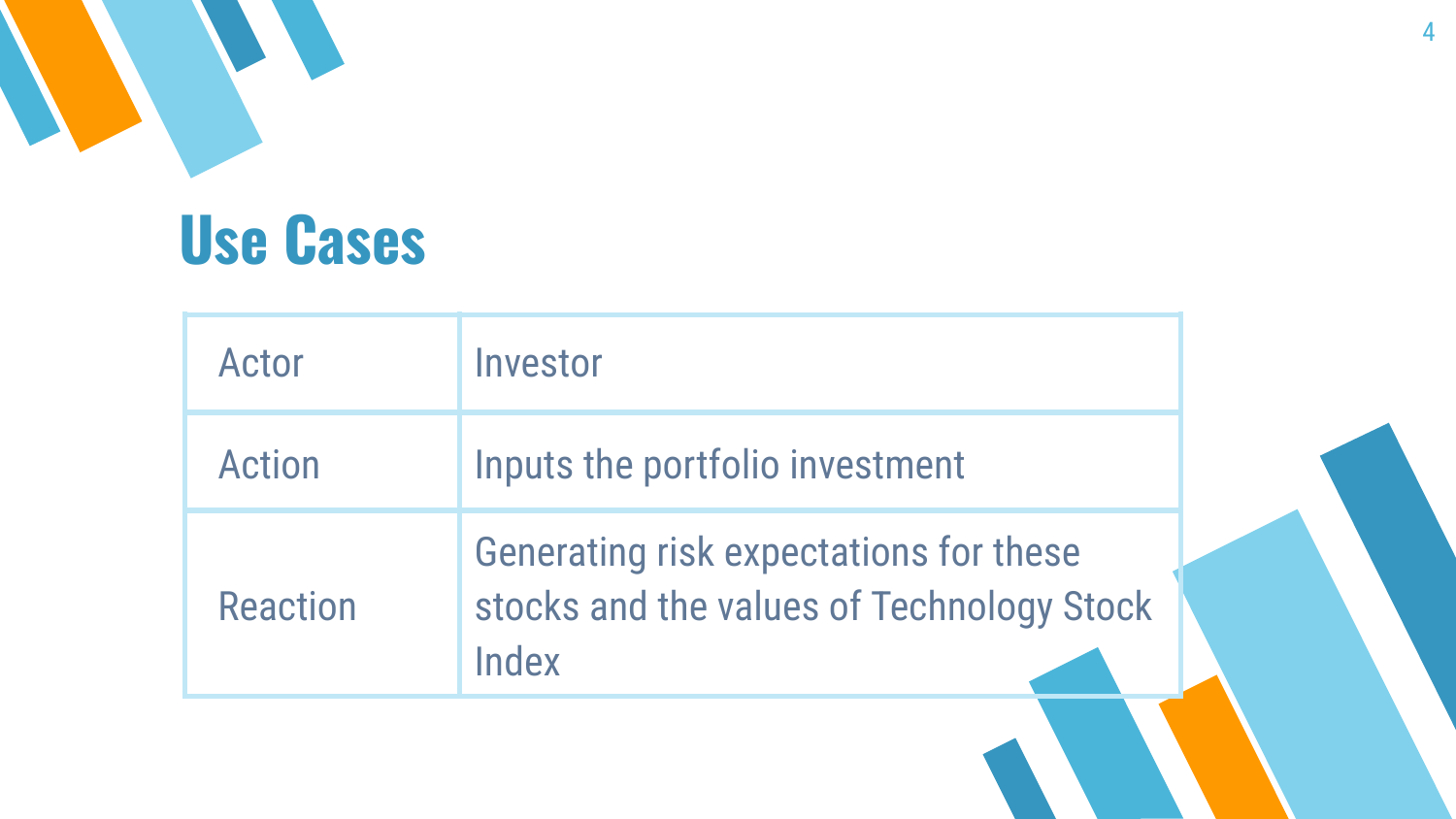

4
# Use Cases
| Actor | Investor |
| --- | --- |
| Action | Inputs the portfolio investment |
| Reaction | Generating risk expectations for these stocks and the values of Technology Stock Index |